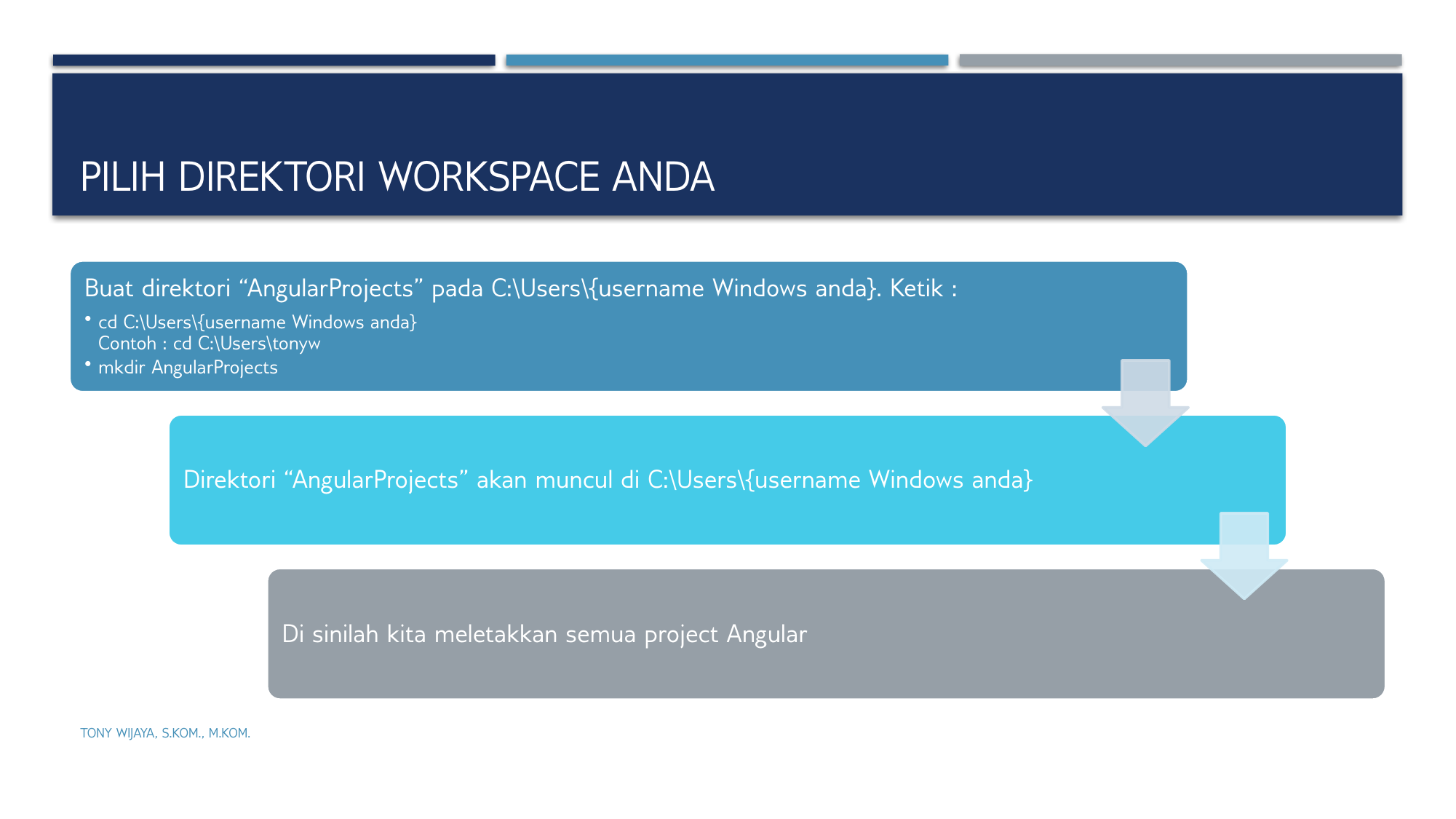

# Pilih direktori workspace anda
Buat direktori “AngularProjects” pada C:\Users\{username Windows anda}. Ketik :
cd C:\Users\{username Windows anda}
Contoh : cd C:\Users\tonyw
mkdir AngularProjects
Direktori “AngularProjects” akan muncul di C:\Users\{username Windows anda}
Di sinilah kita meletakkan semua project Angular

Tony Wijaya, S.Kom., M.Kom.